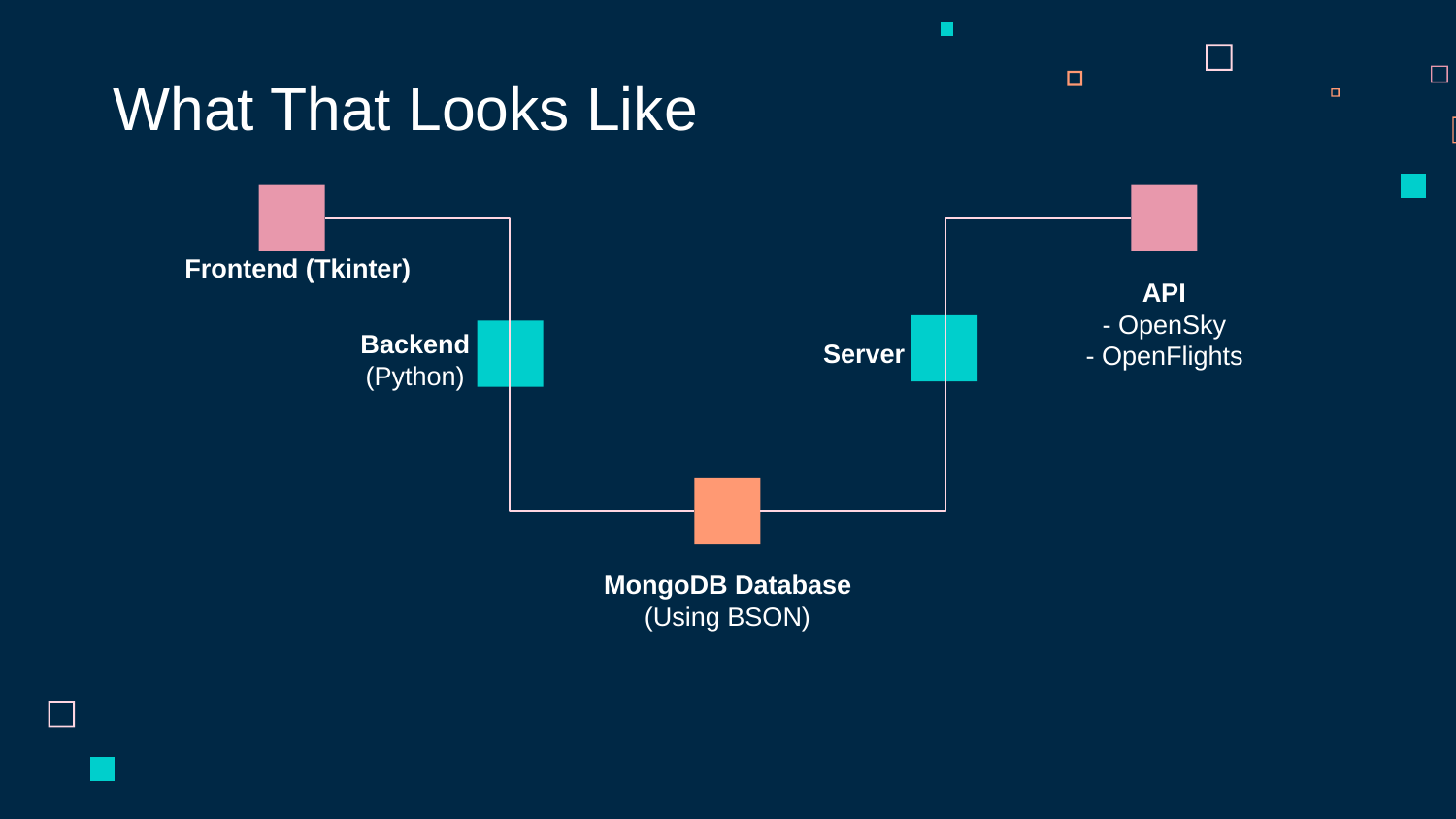

What That Looks Like

Frontend (Tkinter)
API
- OpenSky
- OpenFlights
Backend
(Python)

Server

MongoDB Database
(Using BSON)